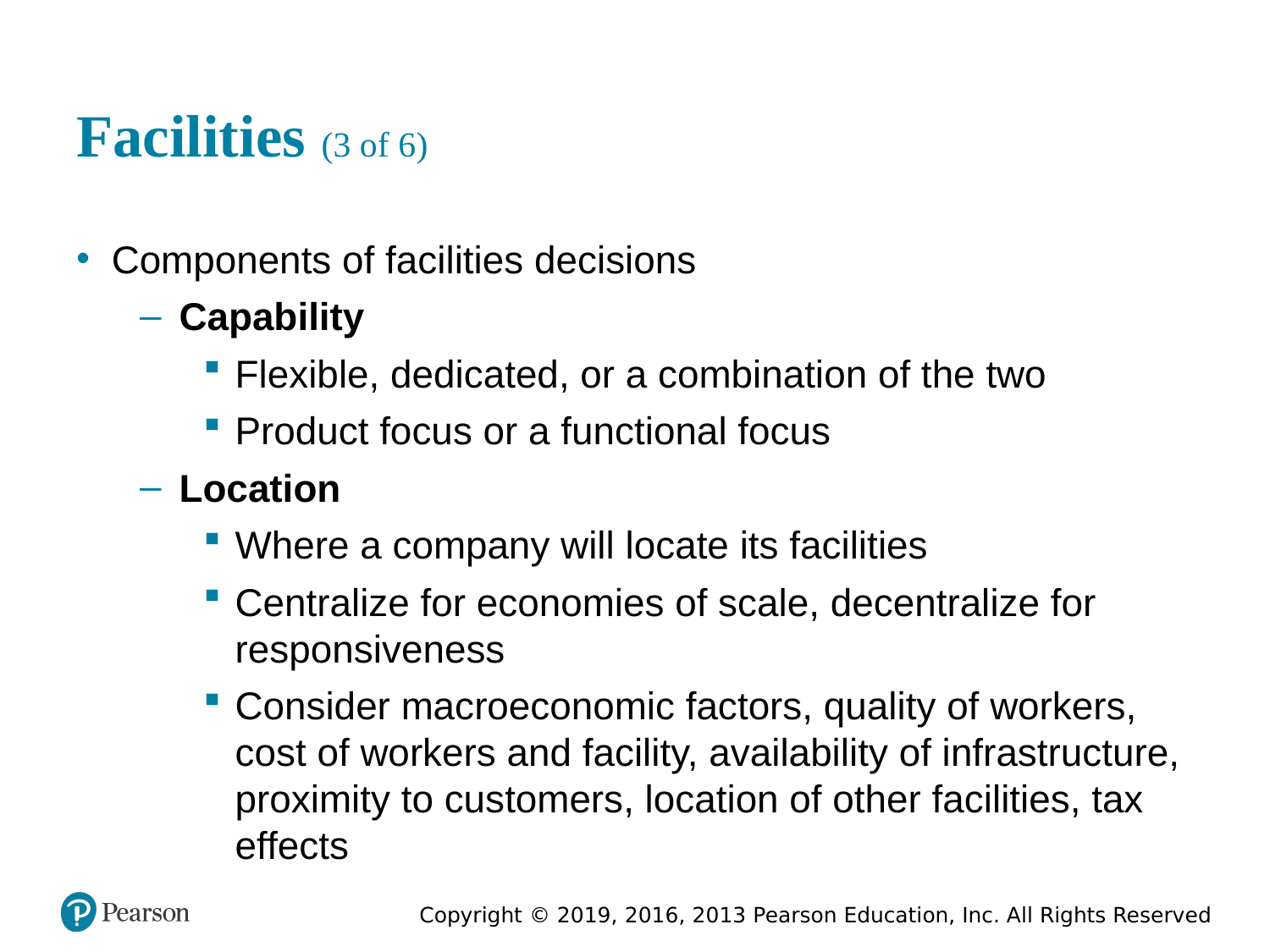

# Facilities (3 of 6)
Components of facilities decisions
Capability
Flexible, dedicated, or a combination of the two
Product focus or a functional focus
Location
Where a company will locate its facilities
Centralize for economies of scale, decentralize for responsiveness
Consider macroeconomic factors, quality of workers, cost of workers and facility, availability of infrastructure, proximity to customers, location of other facilities, tax effects